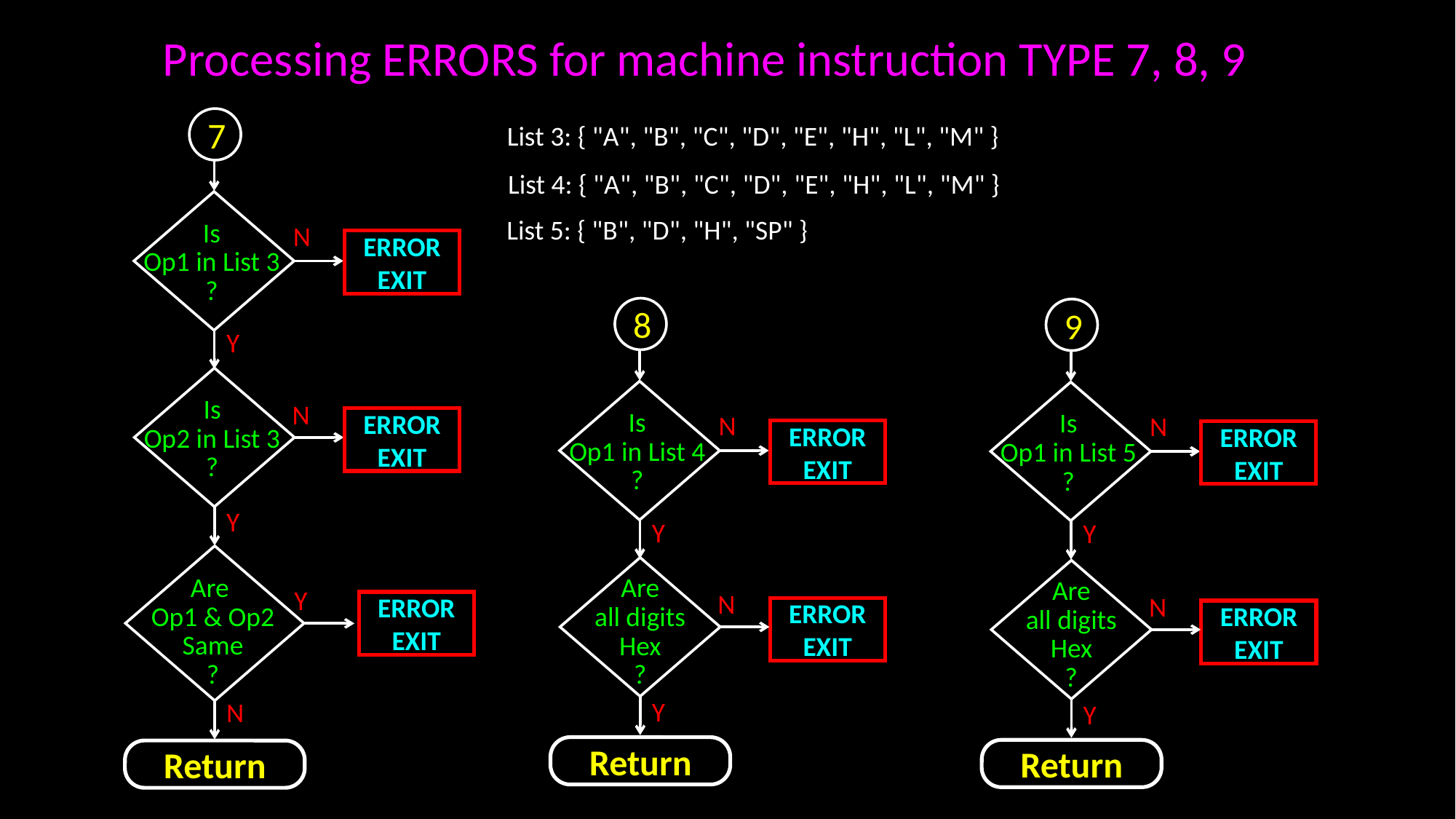

Processing ERRORS for machine instruction TYPE 7, 8, 9
7
List 3: { "A", "B", "C", "D", "E", "H", "L", "M" }
List 4: { "A", "B", "C", "D", "E", "H", "L", "M" }

Is
Op1 in List 3
?
List 5: { "B", "D", "H", "SP" }
N
ERROR
EXIT
8
9
Y

Is
Op2 in List 3
?

Is
Op1 in List 4
?

Is
Op1 in List 5
?
N
ERROR
EXIT
N
N
ERROR
EXIT
ERROR
EXIT
Y
Y
Y

Are
Op1 & Op2
Same
?

Are
all digits
Hex
?

Are
all digits
Hex
?
Y
N
N
ERROR
EXIT
ERROR
EXIT
ERROR
EXIT
Y
N
Y
Return
Return
Return